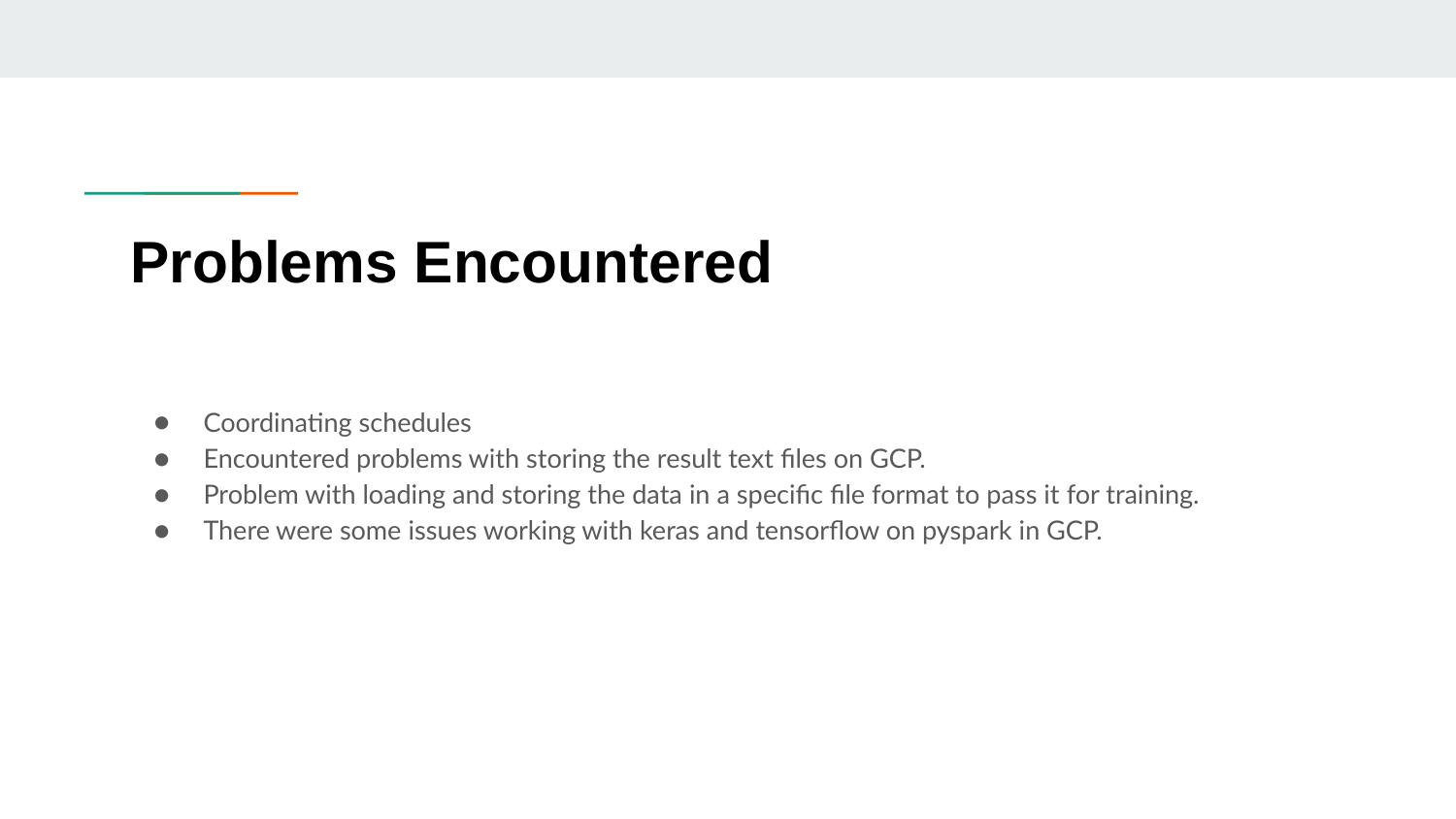

# Problems Encountered

Coordinating schedules
Encountered problems with storing the result text files on GCP.
Problem with loading and storing the data in a specific file format to pass it for training.
There were some issues working with keras and tensorflow on pyspark in GCP.